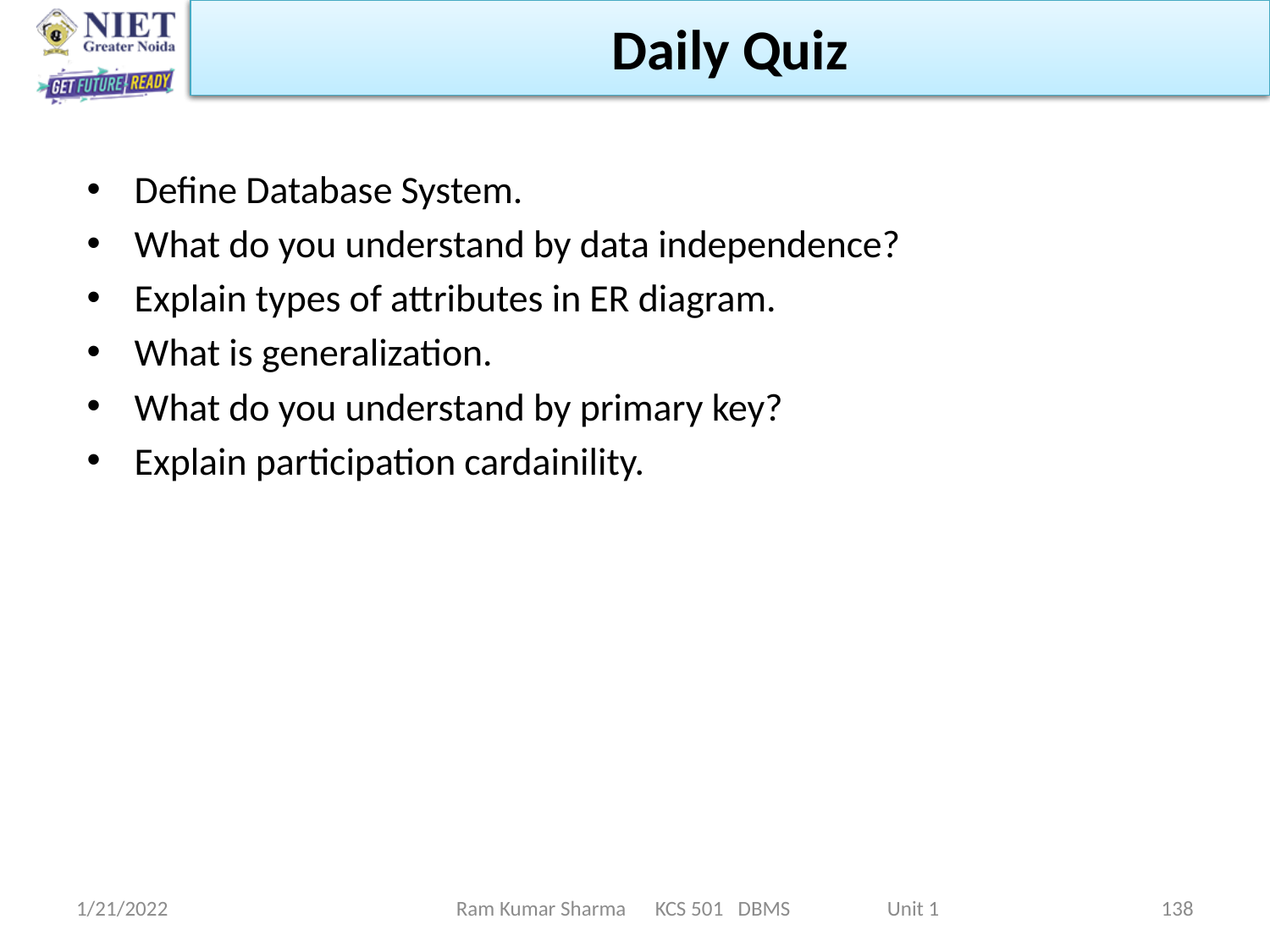

Daily Quiz
Define Database System.
What do you understand by data independence?
Explain types of attributes in ER diagram.
What is generalization.
What do you understand by primary key?
Explain participation cardainility.

1/21/2022
Ram Kumar Sharma      KCS 501   DBMS                    Unit 1
138